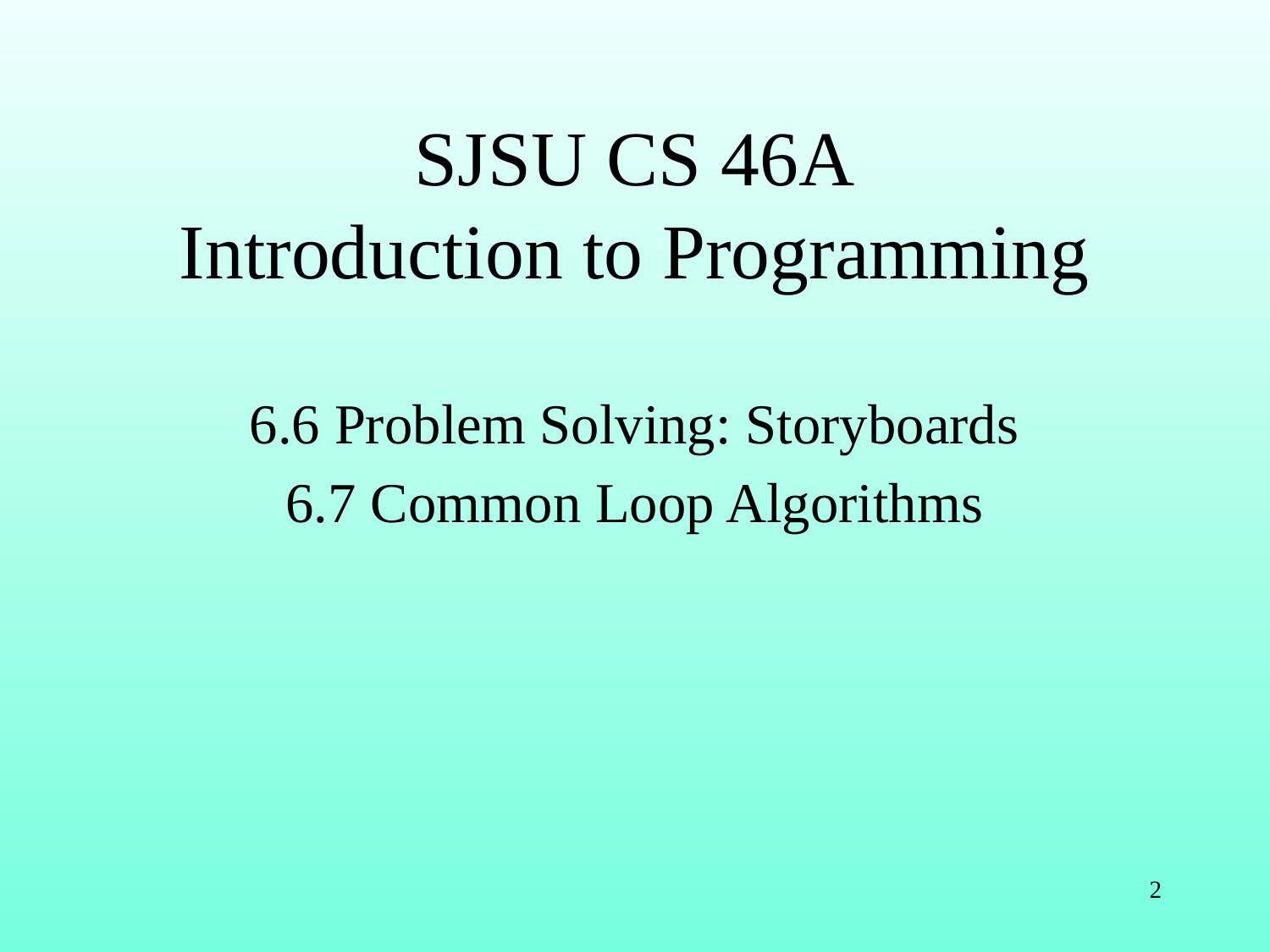

# SJSU CS 46A Introduction to Programming
6.6 Problem Solving: Storyboards
6.7 Common Loop Algorithms
2